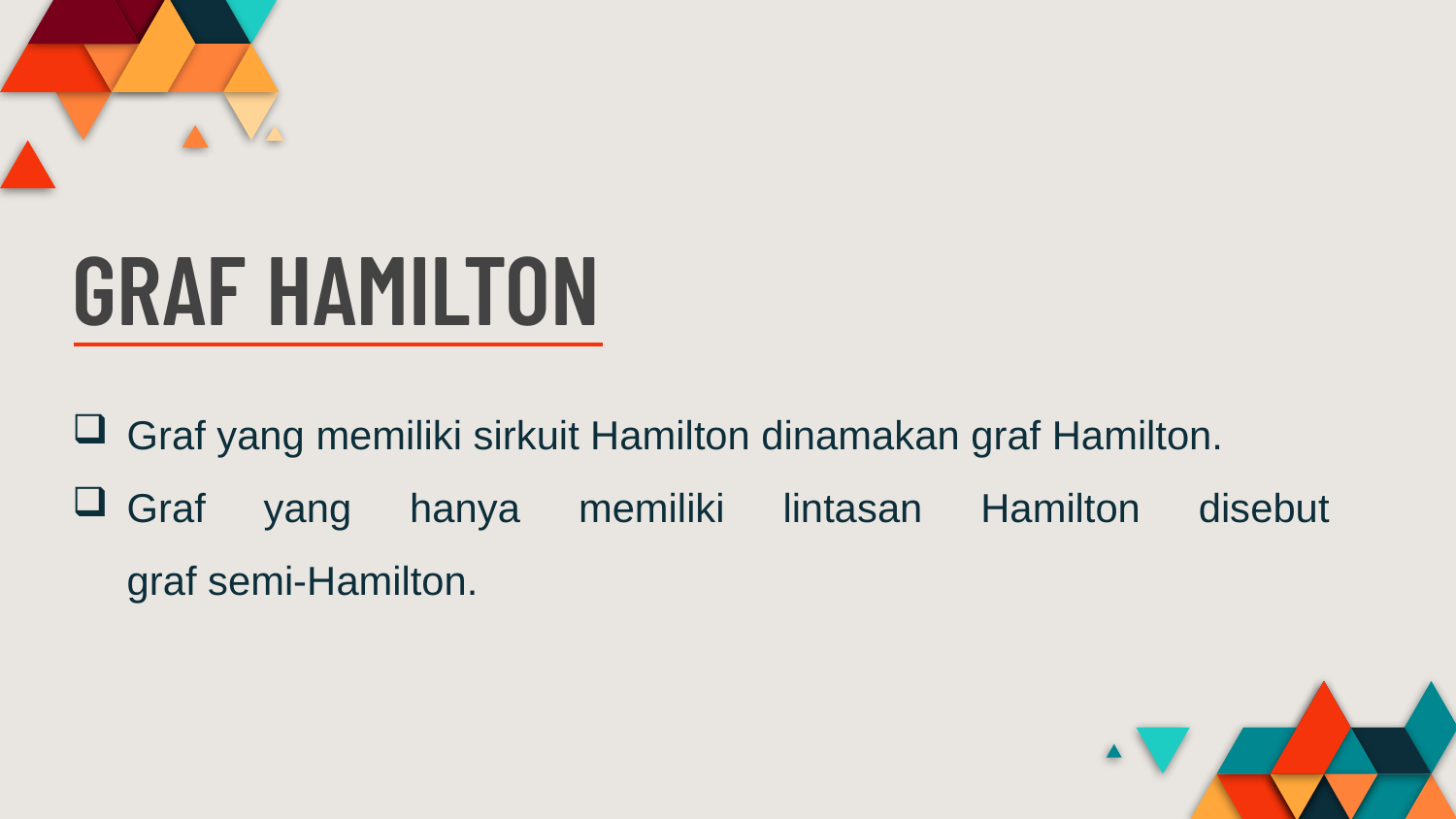

# GRAF HAMILTON
Graf yang memiliki sirkuit Hamilton dinamakan graf Hamilton.
Graf yang hanya memiliki lintasan Hamilton disebut
graf semi-Hamilton.